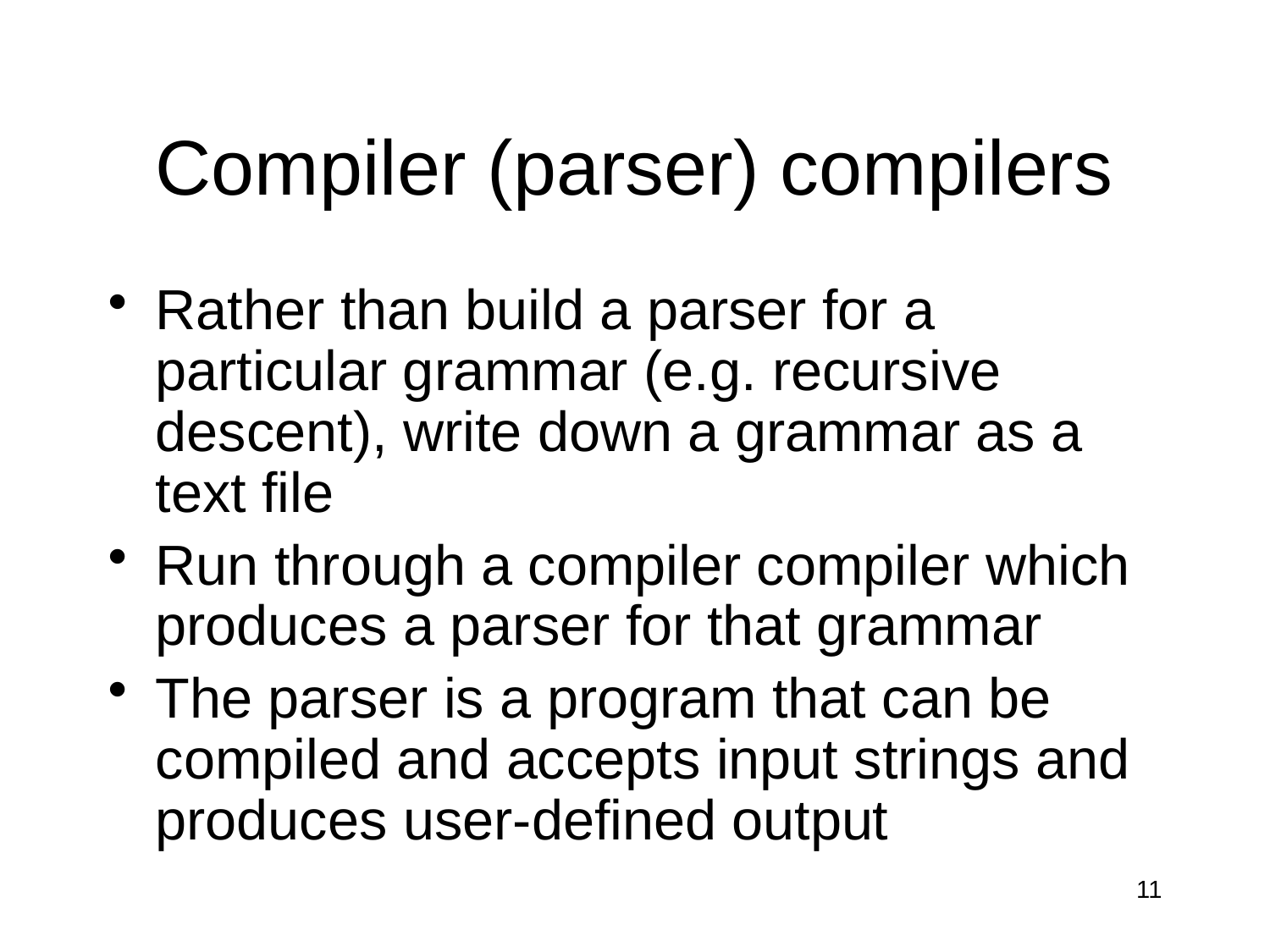

# Compiler (parser) compilers
Rather than build a parser for a particular grammar (e.g. recursive descent), write down a grammar as a text file
Run through a compiler compiler which produces a parser for that grammar
The parser is a program that can be compiled and accepts input strings and produces user-defined output
11